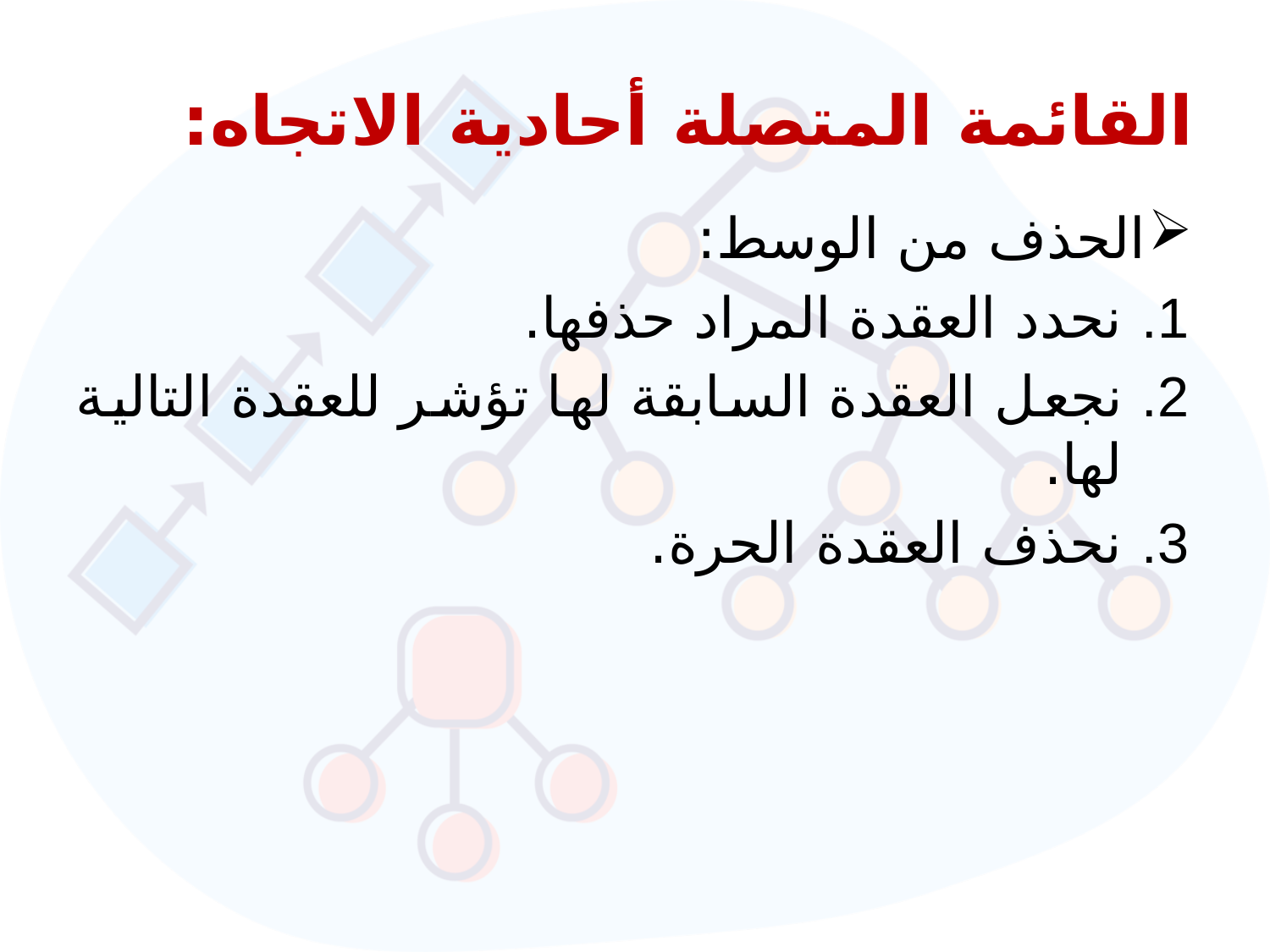

# القائمة المتصلة أحادية الاتجاه:
الحذف من الوسط:
نحدد العقدة المراد حذفها.
نجعل العقدة السابقة لها تؤشر للعقدة التالية لها.
نحذف العقدة الحرة.